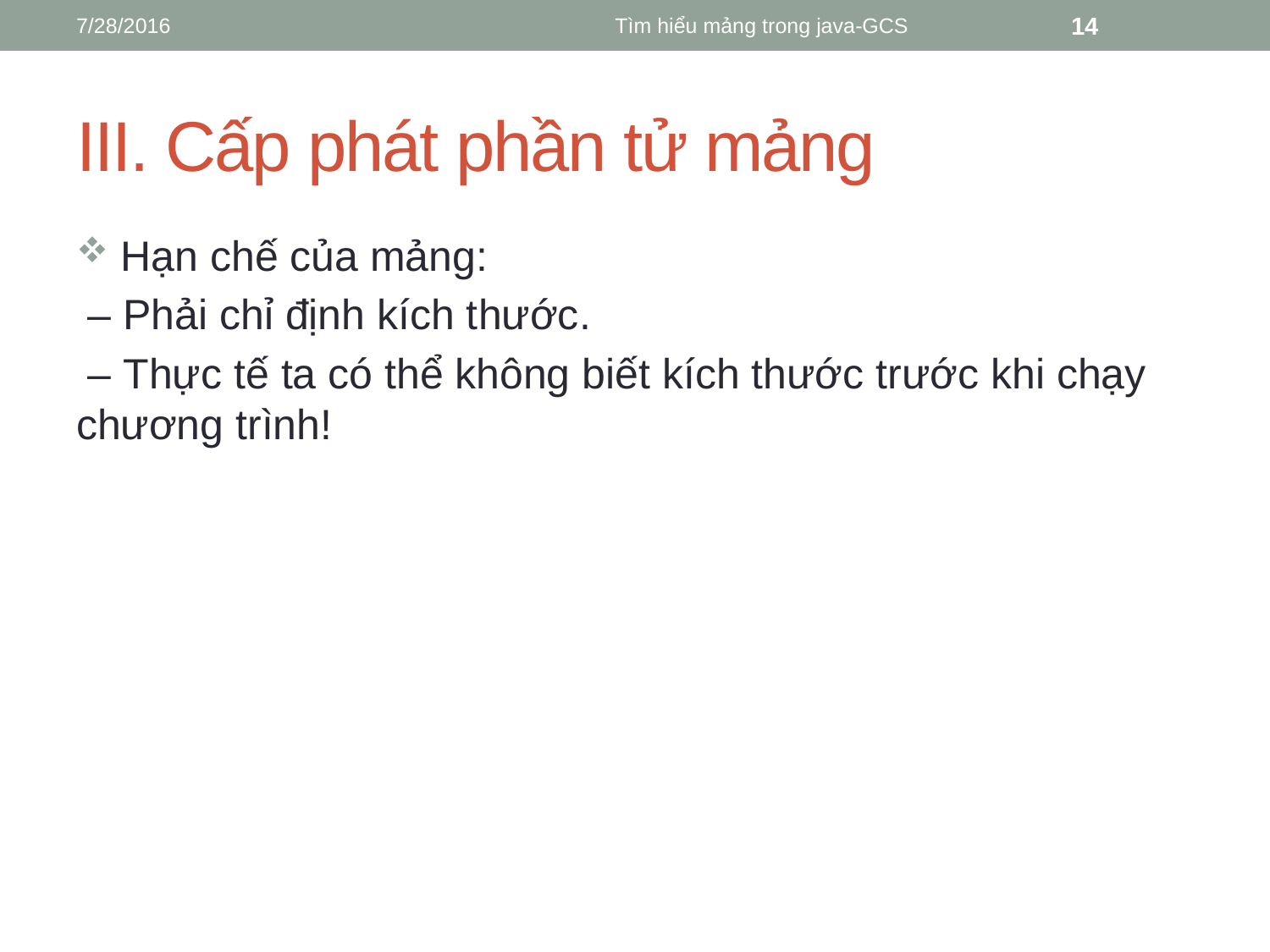

7/28/2016
Tìm hiểu mảng trong java-GCS
14
# III. Cấp phát phần tử mảng
 Hạn chế của mảng:
 – Phải chỉ định kích thước.
 – Thực tế ta có thể không biết kích thước trước khi chạy chương trình!